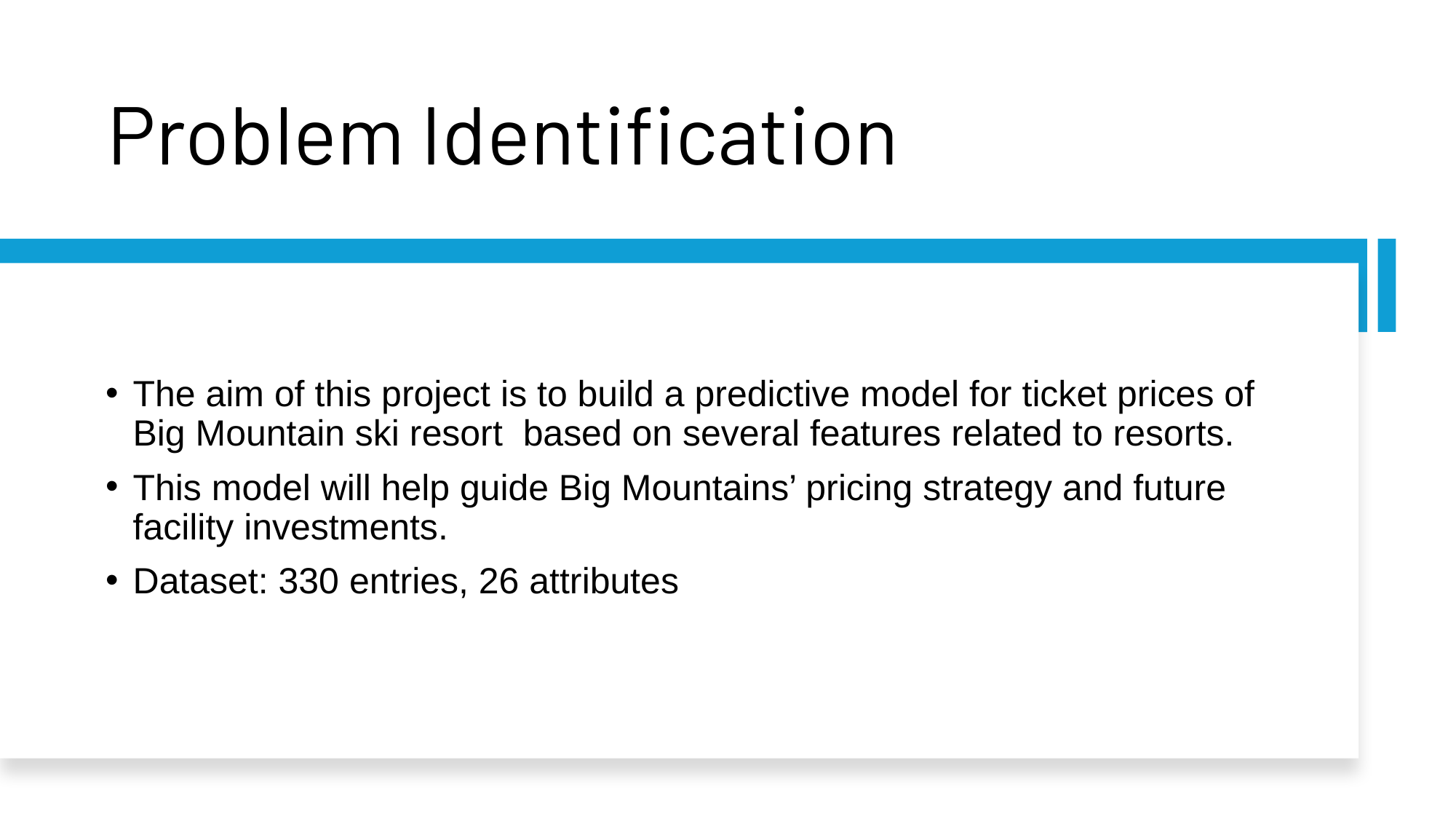

# Problem Identification

The aim of this project is to build a predictive model for ticket prices of Big Mountain ski resort  based on several features related to resorts.
This model will help guide Big Mountains’ pricing strategy and future facility investments.
Dataset: 330 entries, 26 attributes